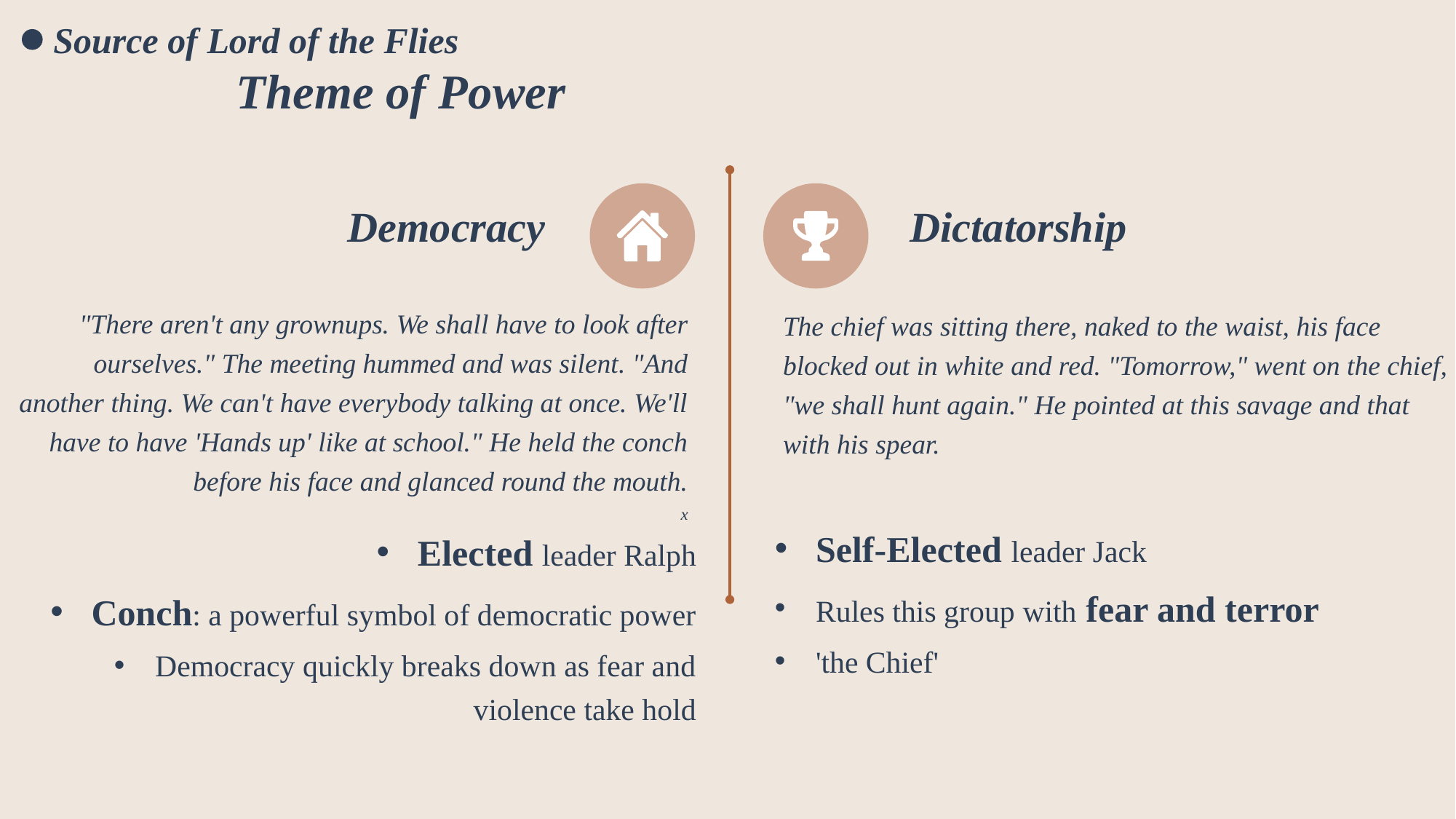

Source of Lord of the Flies

Theme of Power

Democracy
Dictatorship

"There aren't any grownups. We shall have to look after ourselves." The meeting hummed and was silent. "And another thing. We can't have everybody talking at once. We'll have to have 'Hands up' like at school." He held the conch before his face and glanced round the mouth.
x
The chief was sitting there, naked to the waist, his face blocked out in white and red. "Tomorrow," went on the chief, "we shall hunt again." He pointed at this savage and that with his spear.

Self-Elected leader Jack
Rules this group with fear and terror
'the Chief'
Elected leader Ralph
Conch: a powerful symbol of democratic power
Democracy quickly breaks down as fear and violence take hold